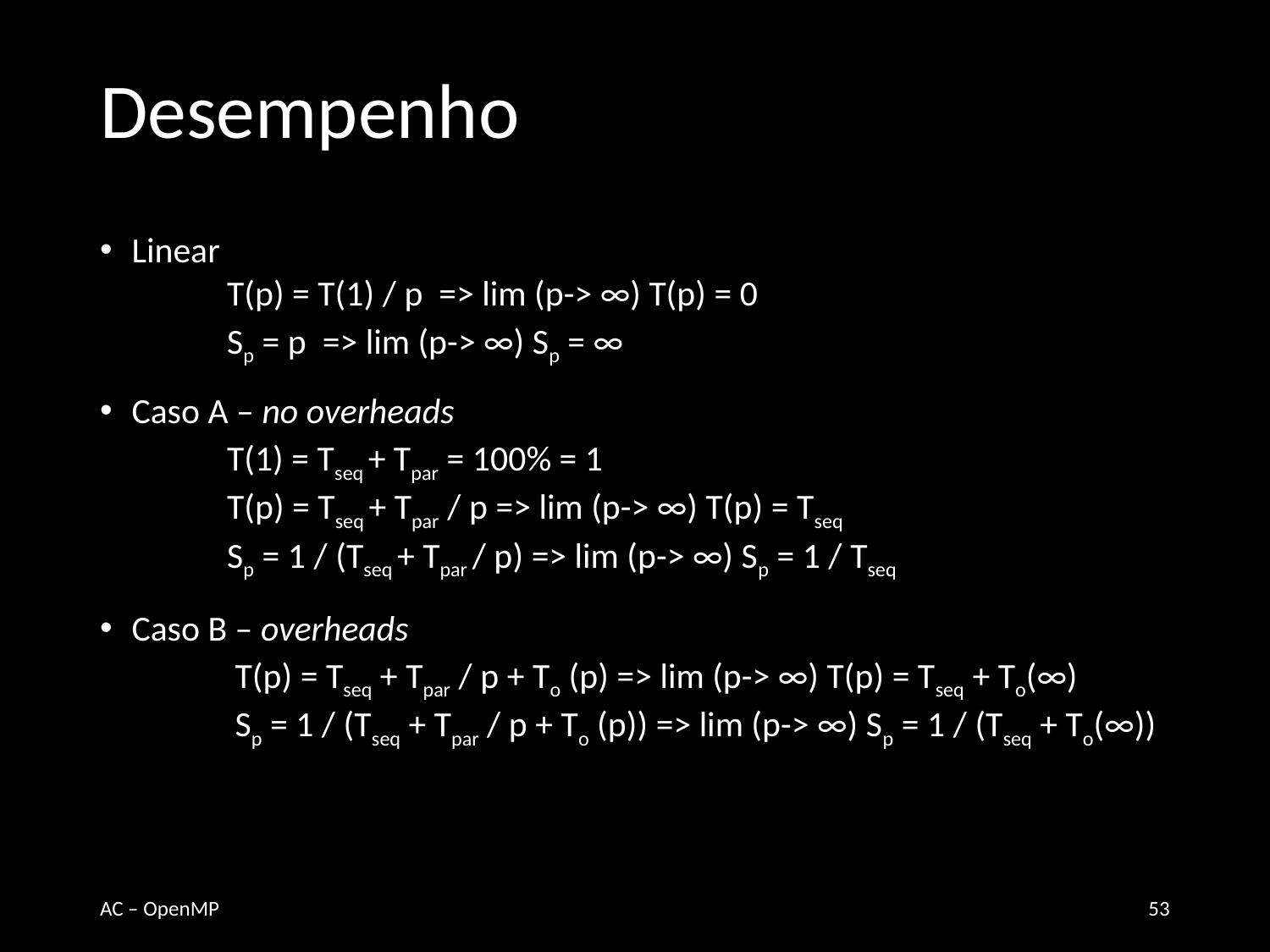

# Desempenho
Linear
	T(p) = T(1) / p  => lim (p-> ∞) T(p) = 0
	Sp = p  => lim (p-> ∞) Sp = ∞

Caso A – no overheads
	T(1) = Tseq + Tpar = 100% = 1
            	T(p) = Tseq + Tpar / p => lim (p-> ∞) T(p) = Tseq
     	Sp = 1 / (Tseq + Tpar / p) => lim (p-> ∞) Sp = 1 / Tseq

Caso B – overheads
	 T(p) = Tseq + Tpar / p + To (p) => lim (p-> ∞) T(p) = Tseq + To(∞)
	 Sp = 1 / (Tseq + Tpar / p + To (p)) => lim (p-> ∞) Sp = 1 / (Tseq + To(∞))
AC – OpenMP
53